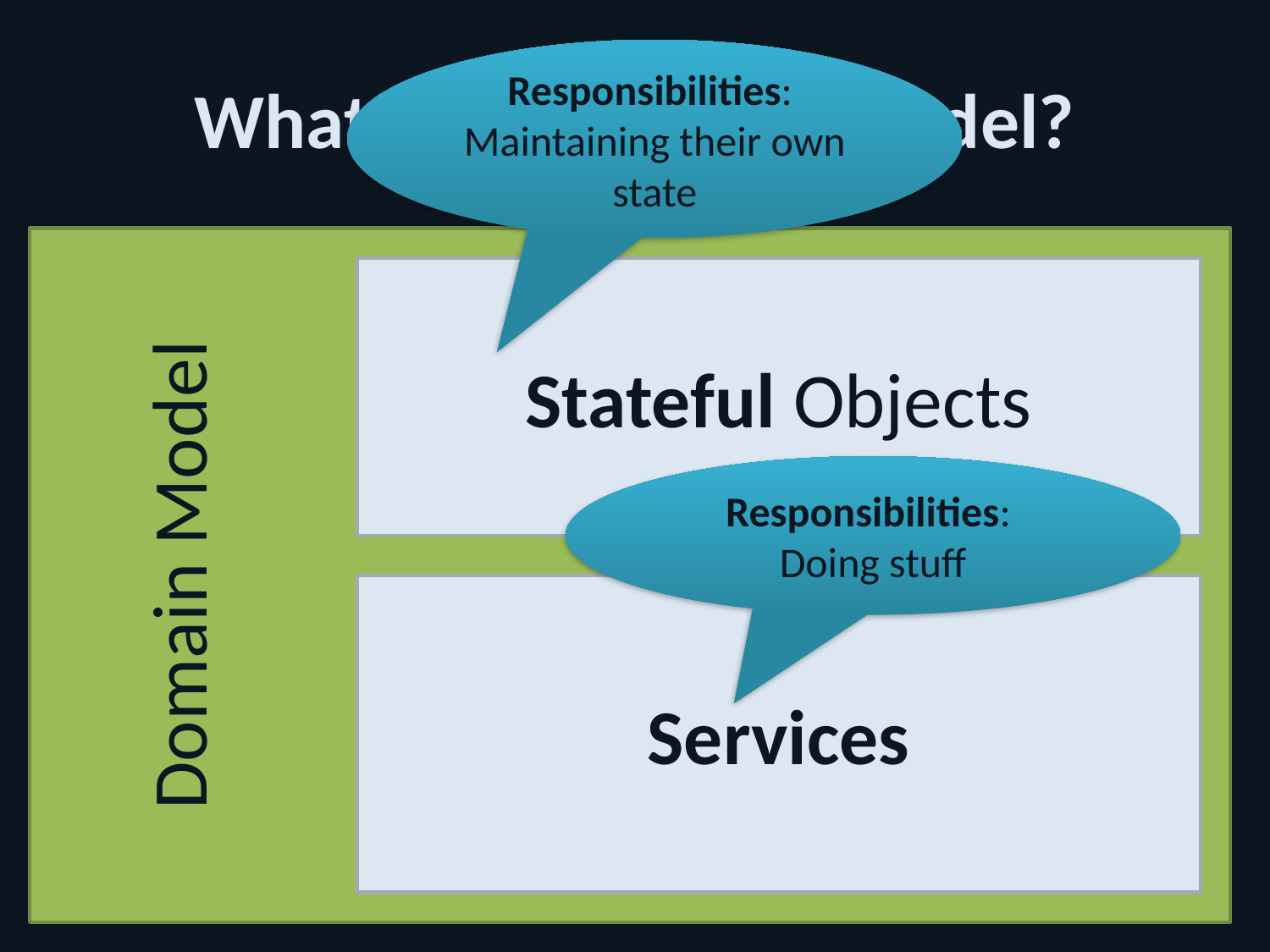

Domain Model
# What’s in a domain model?
Responsibilities:
Maintaining their own state
Stateful Objects
Responsibilities:
Doing stuff
Services